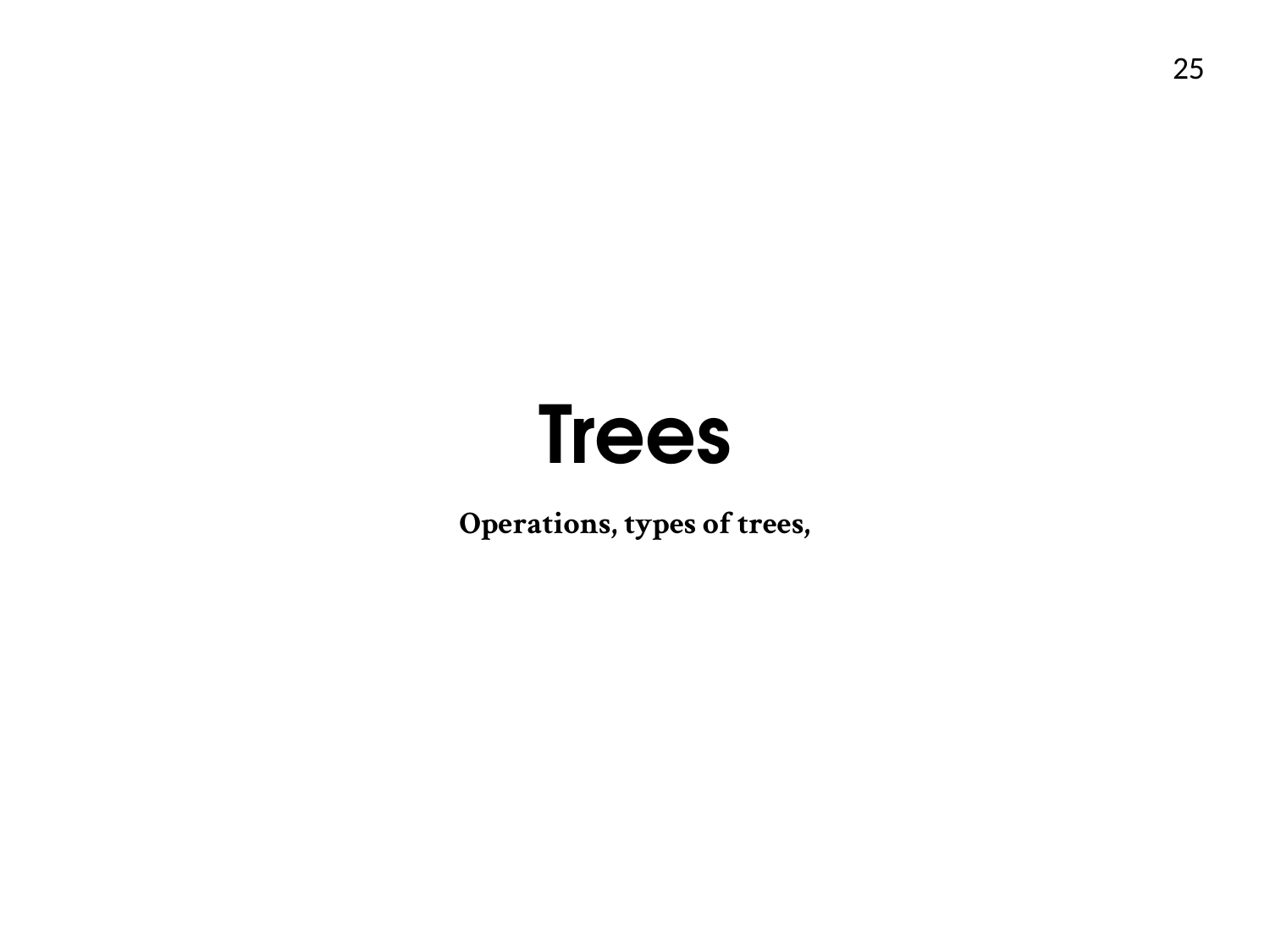

25
# Trees
Operations, types of trees,